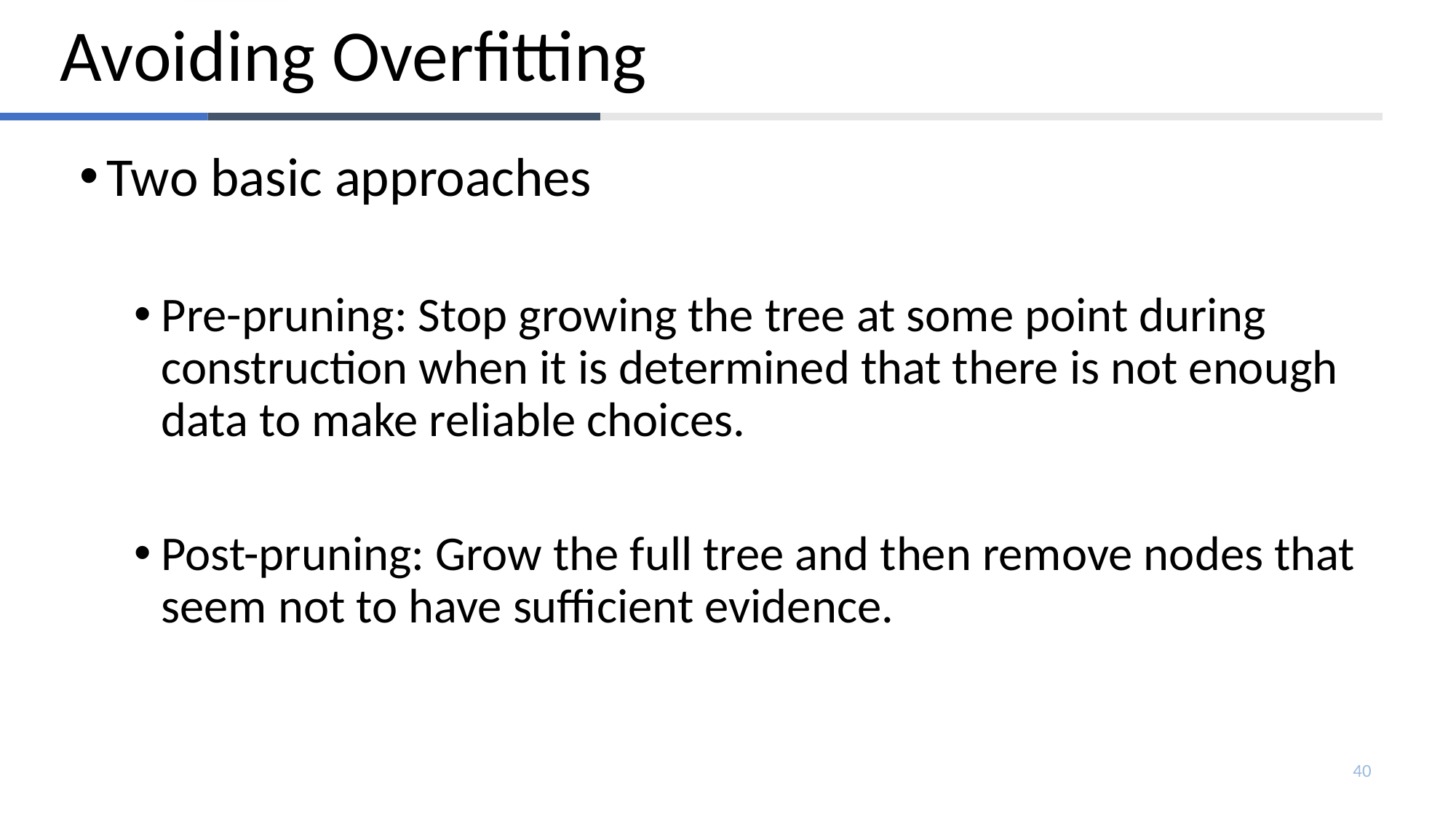

# Avoiding Overfitting
Two basic approaches

Pre-pruning: Stop growing the tree at some point during construction when it is determined that there is not enough data to make reliable choices.

Post-pruning: Grow the full tree and then remove nodes that seem not to have sufficient evidence.
40